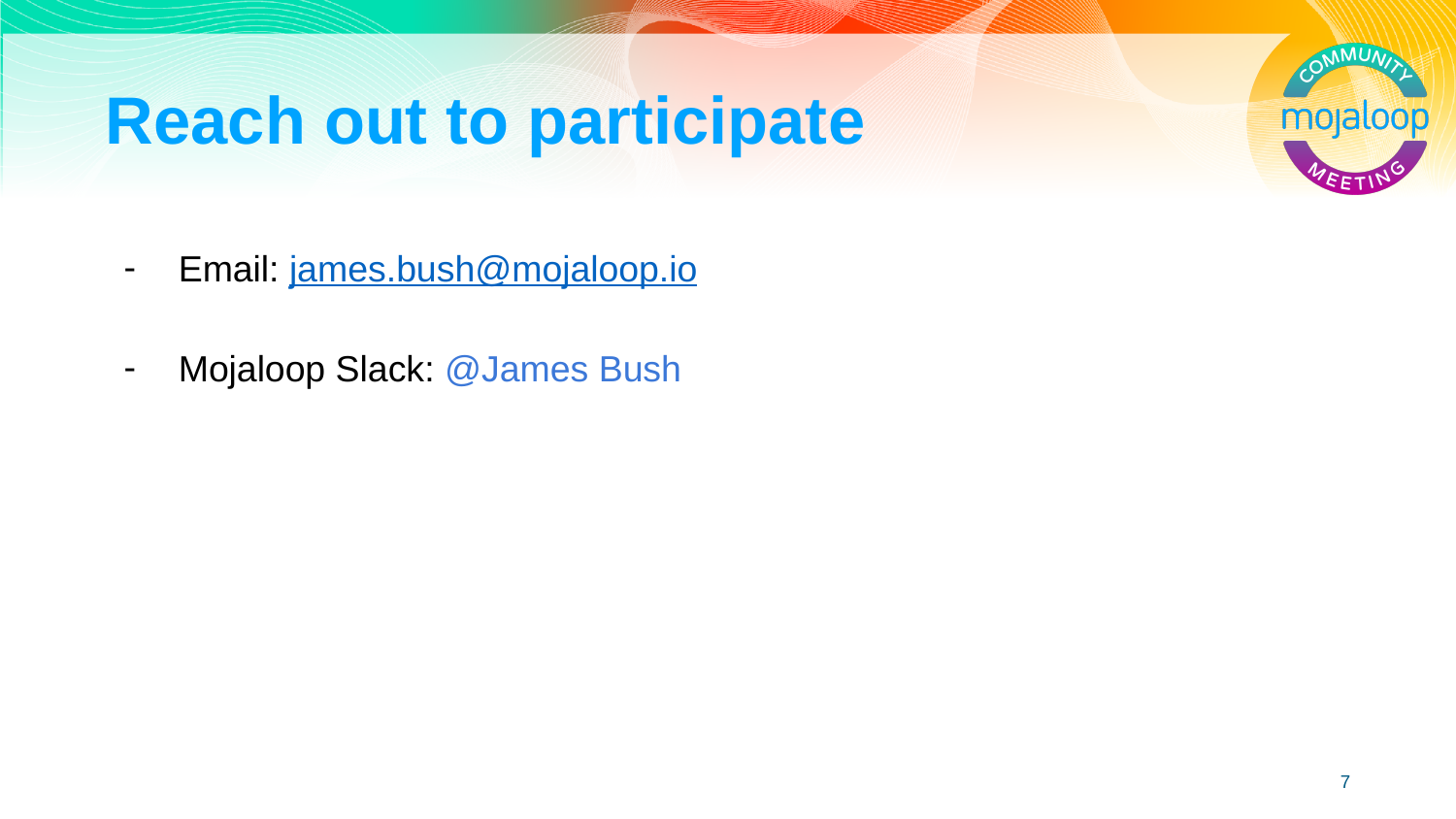

# Reach out to participate
Email: james.bush@mojaloop.io

Mojaloop Slack: @James Bush
7